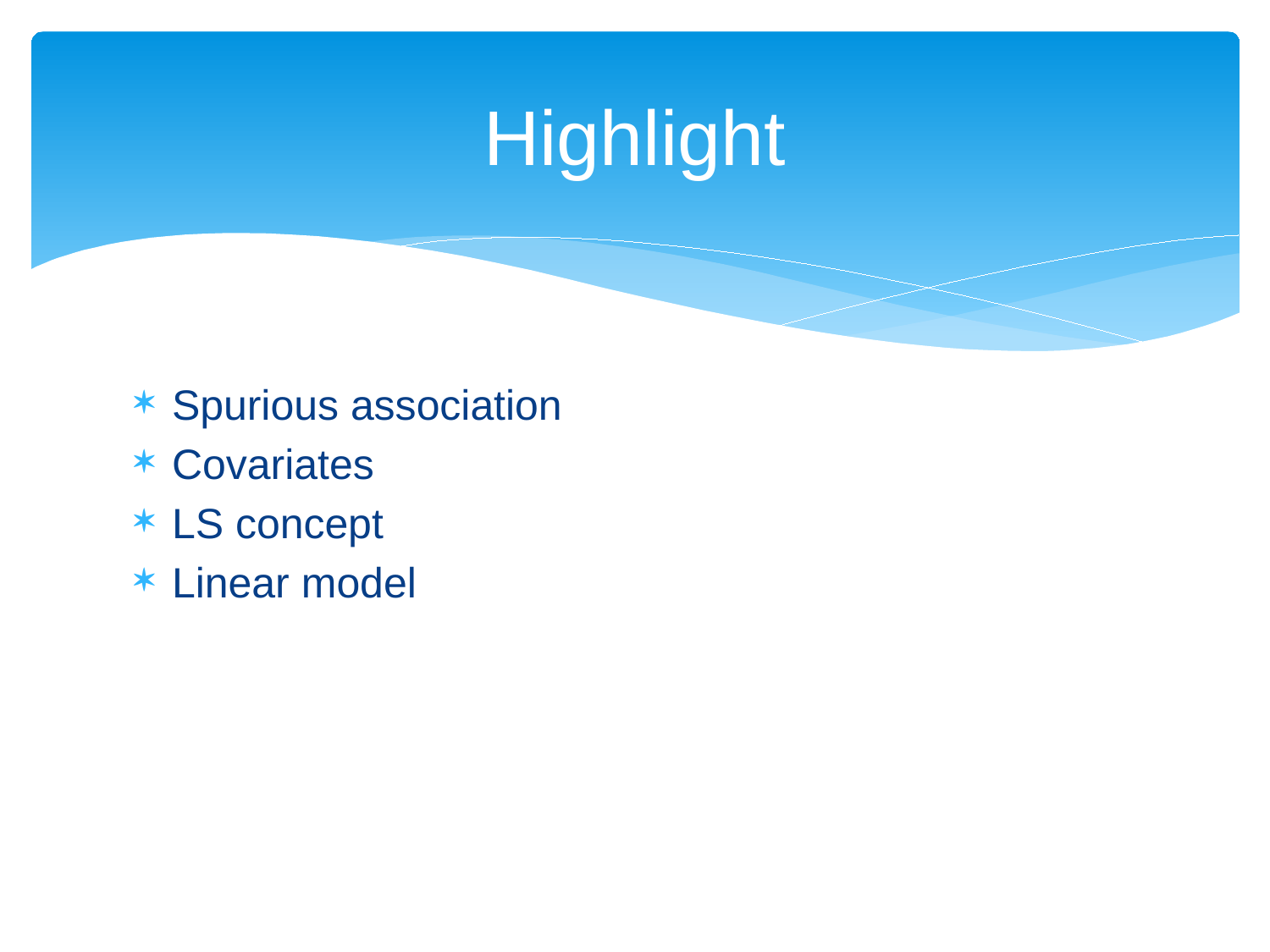

# Highlight
Spurious association
Covariates
LS concept
Linear model